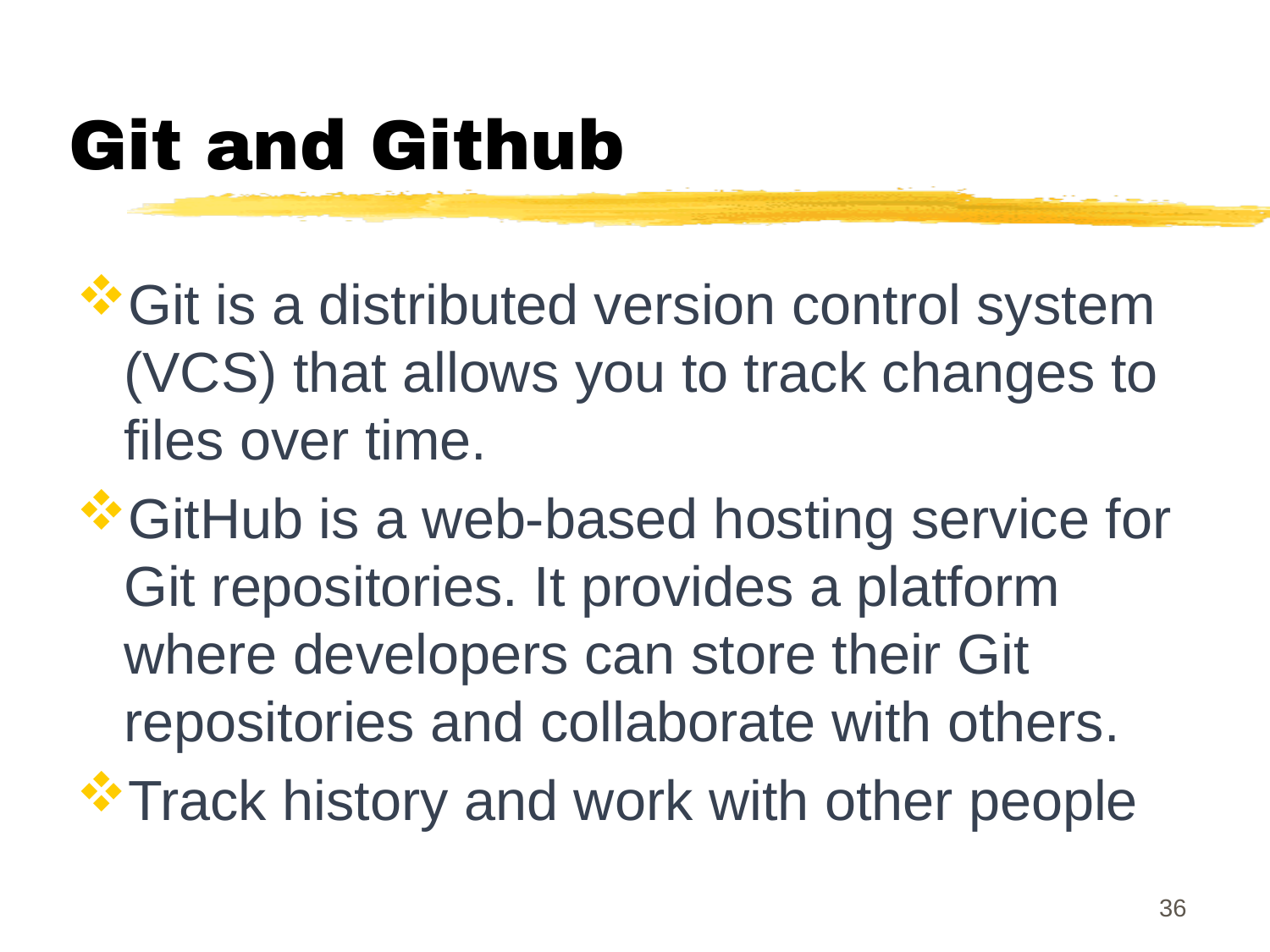

# Git and Github
Git is a distributed version control system (VCS) that allows you to track changes to files over time.
GitHub is a web-based hosting service for Git repositories. It provides a platform where developers can store their Git repositories and collaborate with others.
Track history and work with other people
36